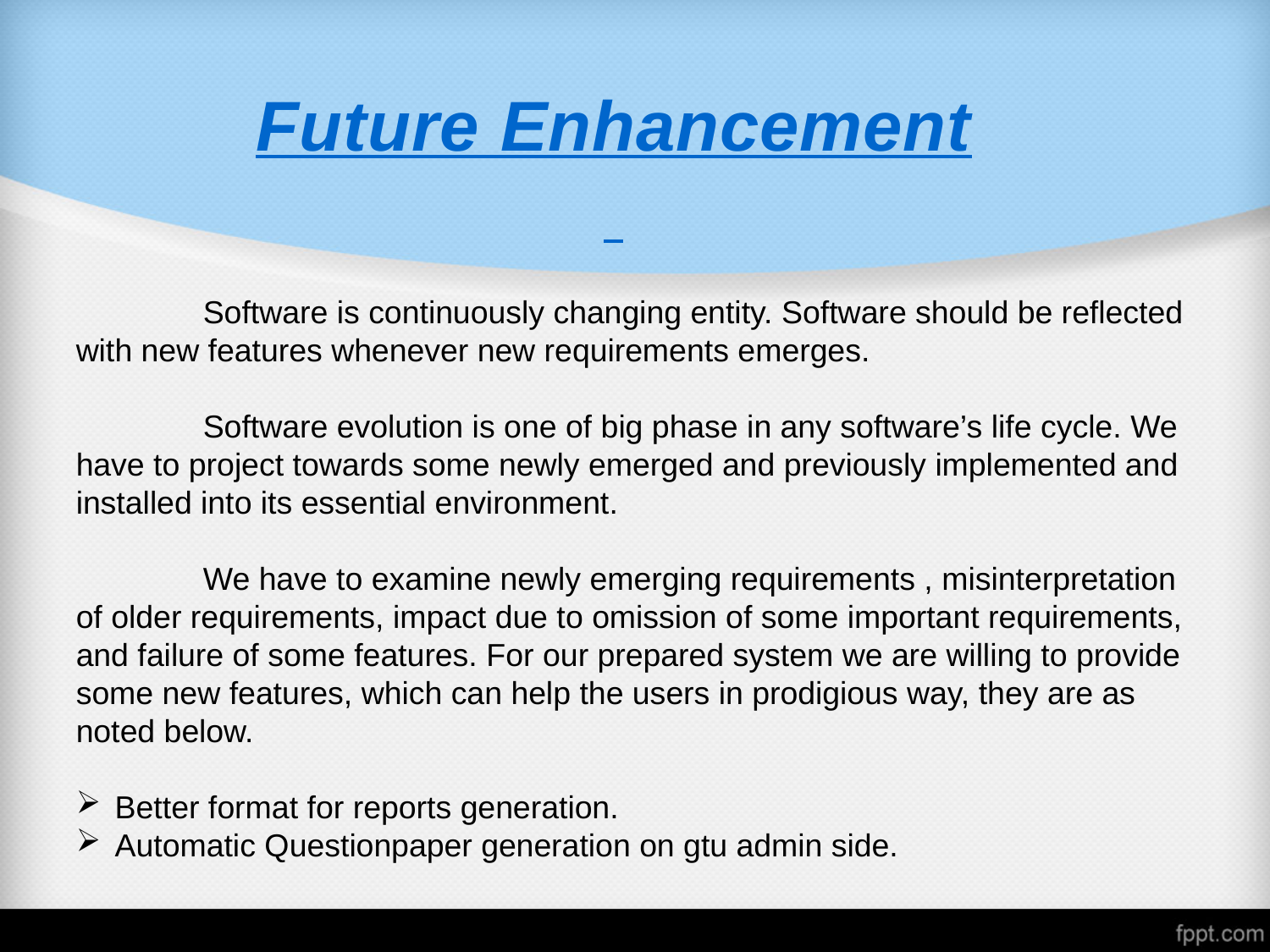

Future Enhancement

	Software is continuously changing entity. Software should be reflected with new features whenever new requirements emerges.

	Software evolution is one of big phase in any software’s life cycle. We have to project towards some newly emerged and previously implemented and installed into its essential environment.

 	We have to examine newly emerging requirements , misinterpretation of older requirements, impact due to omission of some important requirements, and failure of some features. For our prepared system we are willing to provide some new features, which can help the users in prodigious way, they are as noted below.

 Better format for reports generation.
 Automatic Questionpaper generation on gtu admin side.